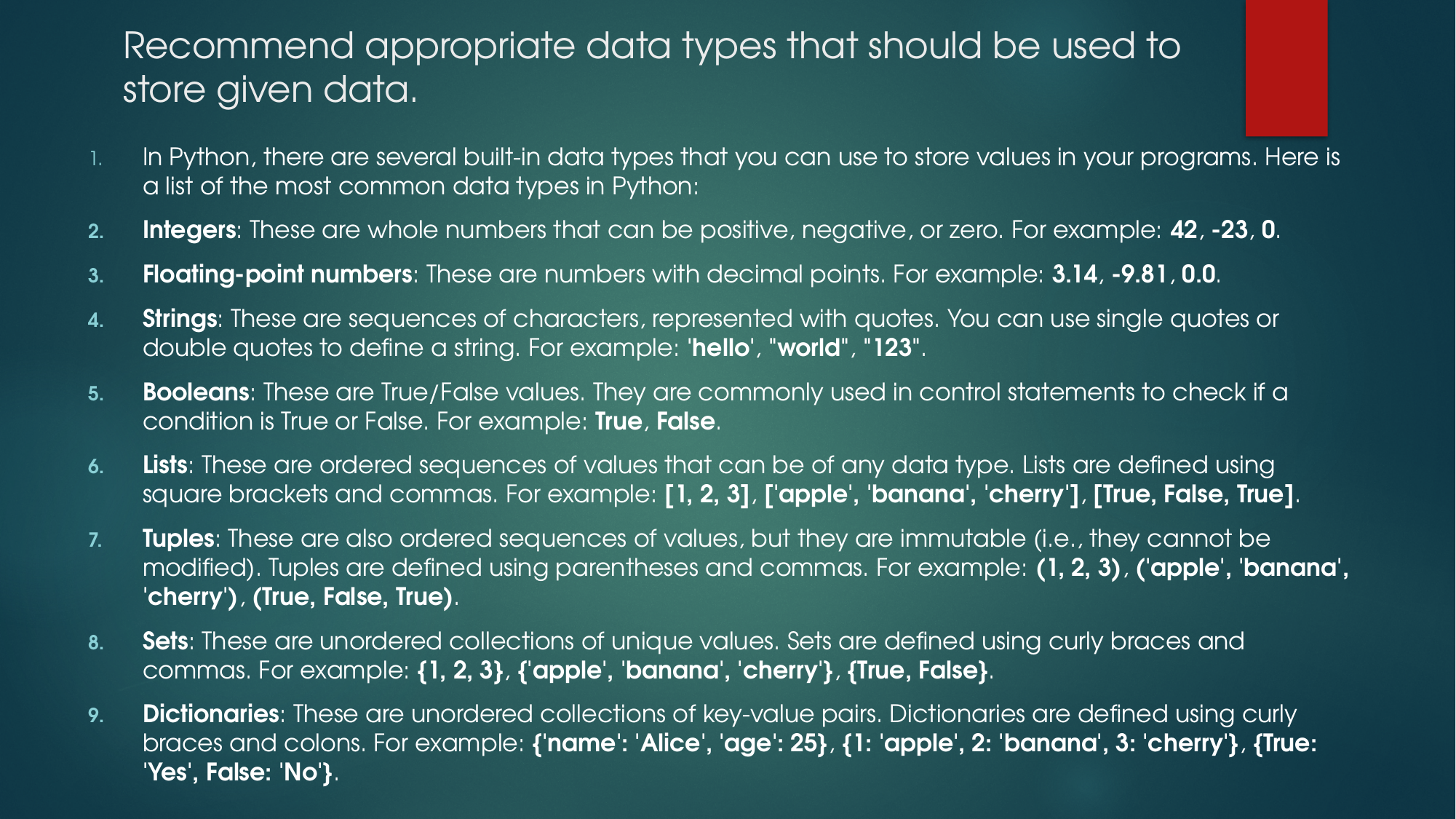

# Recommend appropriate data types that should be used to store given data.
In Python, there are several built-in data types that you can use to store values in your programs. Here is a list of the most common data types in Python:
Integers: These are whole numbers that can be positive, negative, or zero. For example: 42, -23, 0.
Floating-point numbers: These are numbers with decimal points. For example: 3.14, -9.81, 0.0.
Strings: These are sequences of characters, represented with quotes. You can use single quotes or double quotes to define a string. For example: 'hello', "world", "123".
Booleans: These are True/False values. They are commonly used in control statements to check if a condition is True or False. For example: True, False.
Lists: These are ordered sequences of values that can be of any data type. Lists are defined using square brackets and commas. For example: [1, 2, 3], ['apple', 'banana', 'cherry'], [True, False, True].
Tuples: These are also ordered sequences of values, but they are immutable (i.e., they cannot be modified). Tuples are defined using parentheses and commas. For example: (1, 2, 3), ('apple', 'banana', 'cherry'), (True, False, True).
Sets: These are unordered collections of unique values. Sets are defined using curly braces and commas. For example: {1, 2, 3}, {'apple', 'banana', 'cherry'}, {True, False}.
Dictionaries: These are unordered collections of key-value pairs. Dictionaries are defined using curly braces and colons. For example: {'name': 'Alice', 'age': 25}, {1: 'apple', 2: 'banana', 3: 'cherry'}, {True: 'Yes', False: 'No'}.